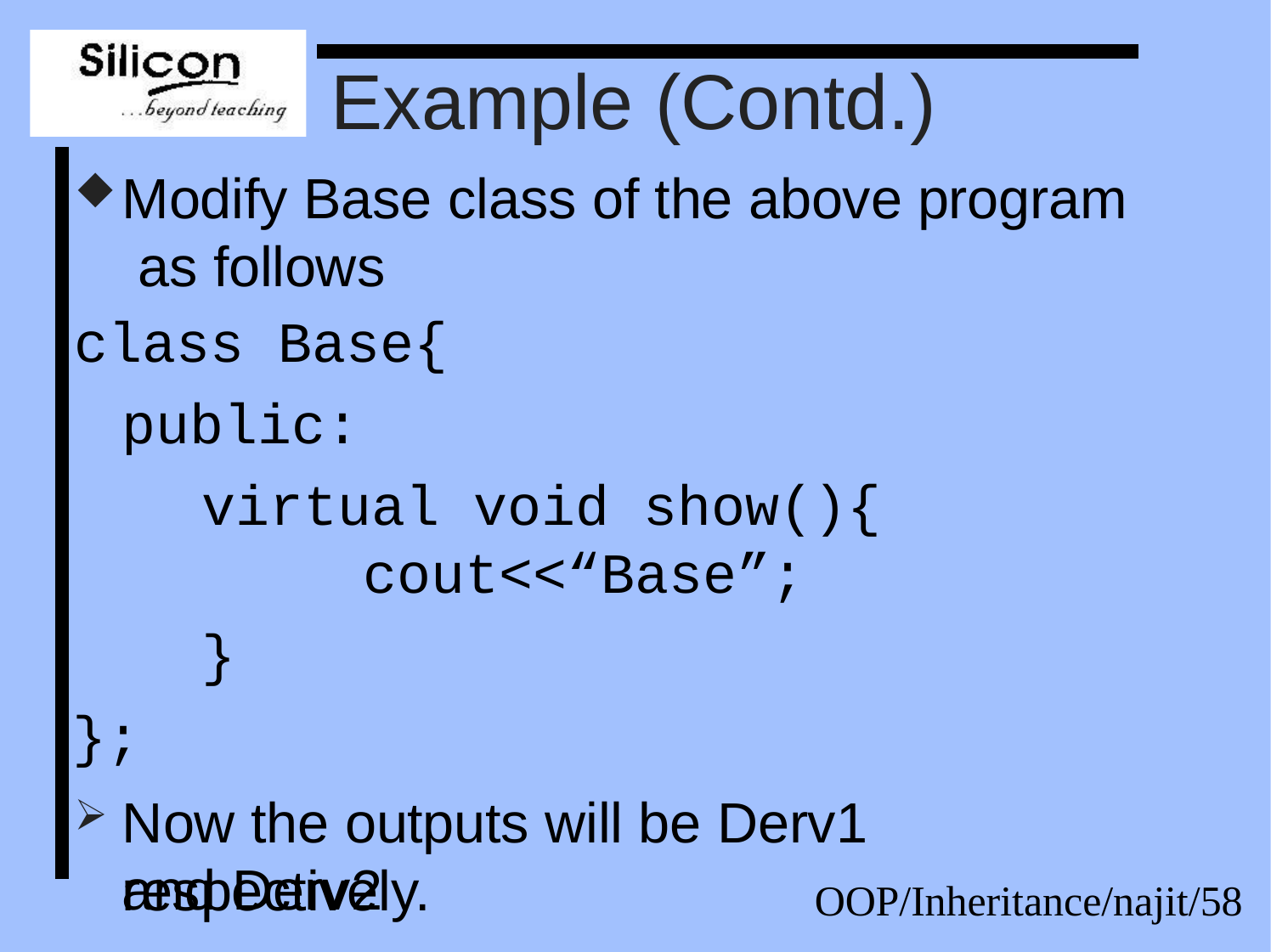

# Example (Contd.)
Modify Base class of the above program  as follows
class Base{
public:
virtual void show(){  cout<<“Base”;
}
};
Now the outputs will be Derv1 and Derv2
respectively.
OOP/Inheritance/najit/58